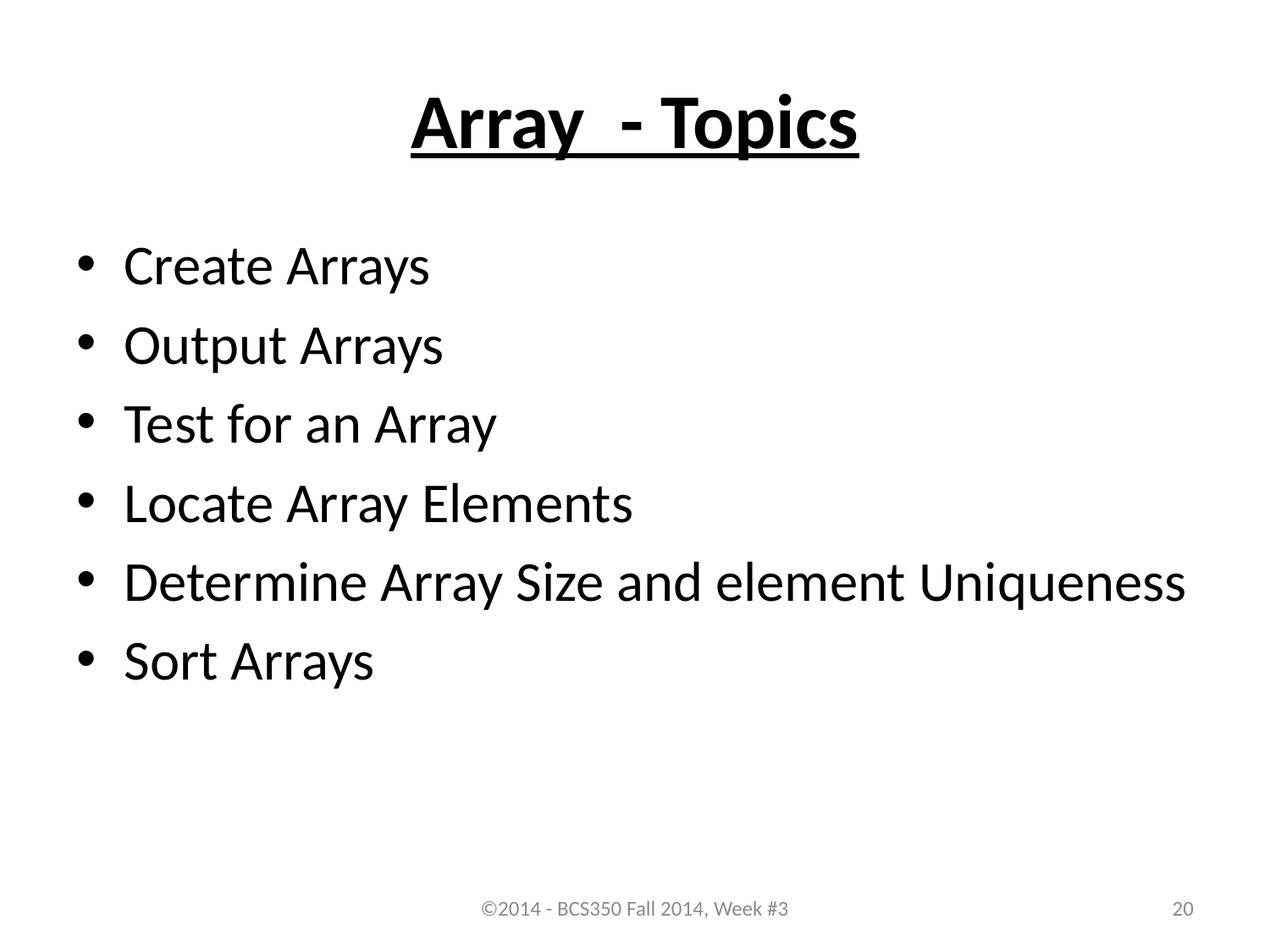

# Array  - Topics
Create Arrays
Output Arrays
Test for an Array
Locate Array Elements
Determine Array Size and element Uniqueness
Sort Arrays
©2014 - BCS350 Fall 2014, Week #3
20